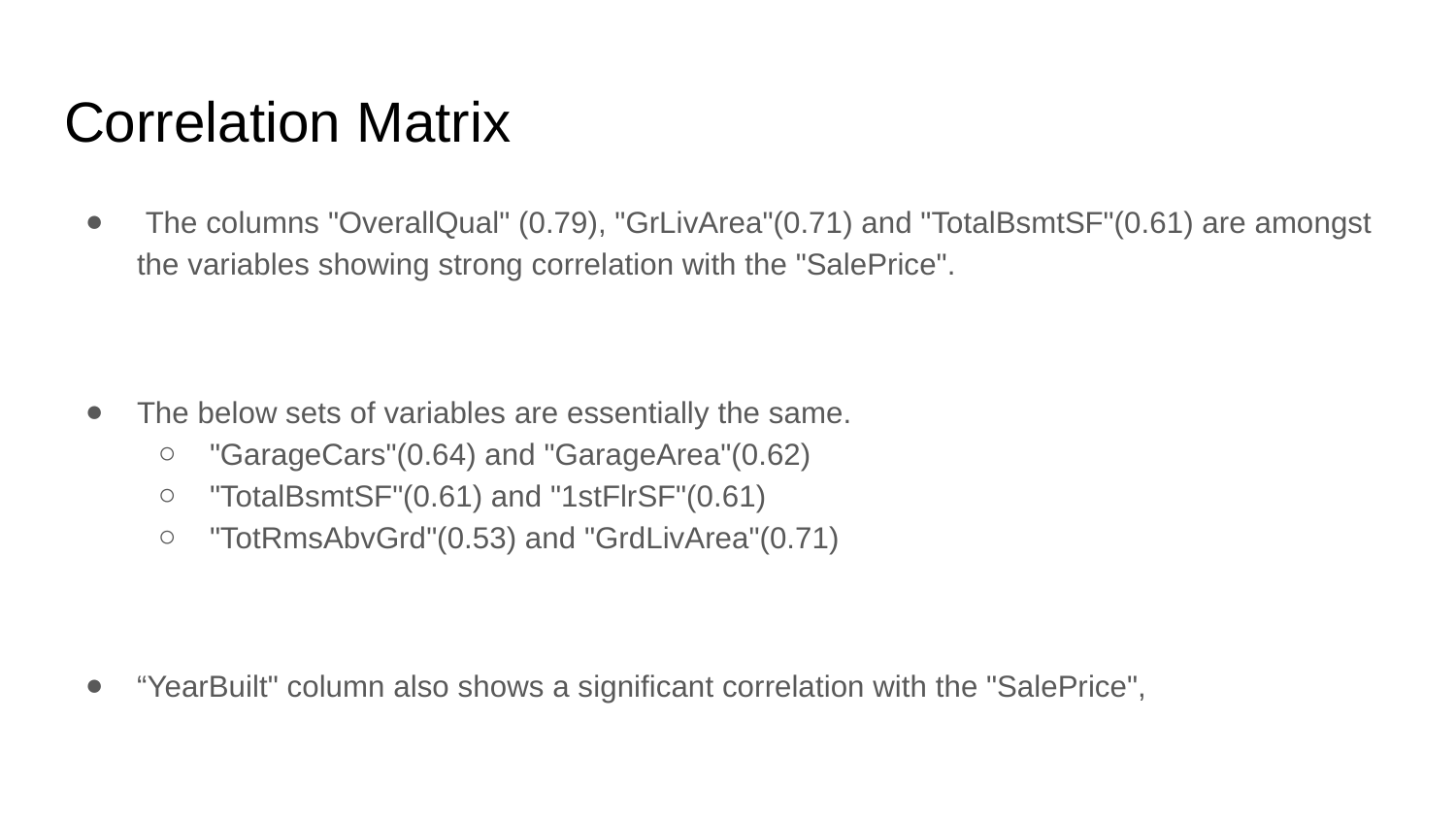

# Correlation Matrix

 The columns "OverallQual" (0.79), "GrLivArea"(0.71) and "TotalBsmtSF"(0.61) are amongst the variables showing strong correlation with the "SalePrice".

The below sets of variables are essentially the same.
"GarageCars"(0.64) and "GarageArea"(0.62)
"TotalBsmtSF"(0.61) and "1stFlrSF"(0.61)
"TotRmsAbvGrd"(0.53) and "GrdLivArea"(0.71)

“YearBuilt" column also shows a significant correlation with the "SalePrice",